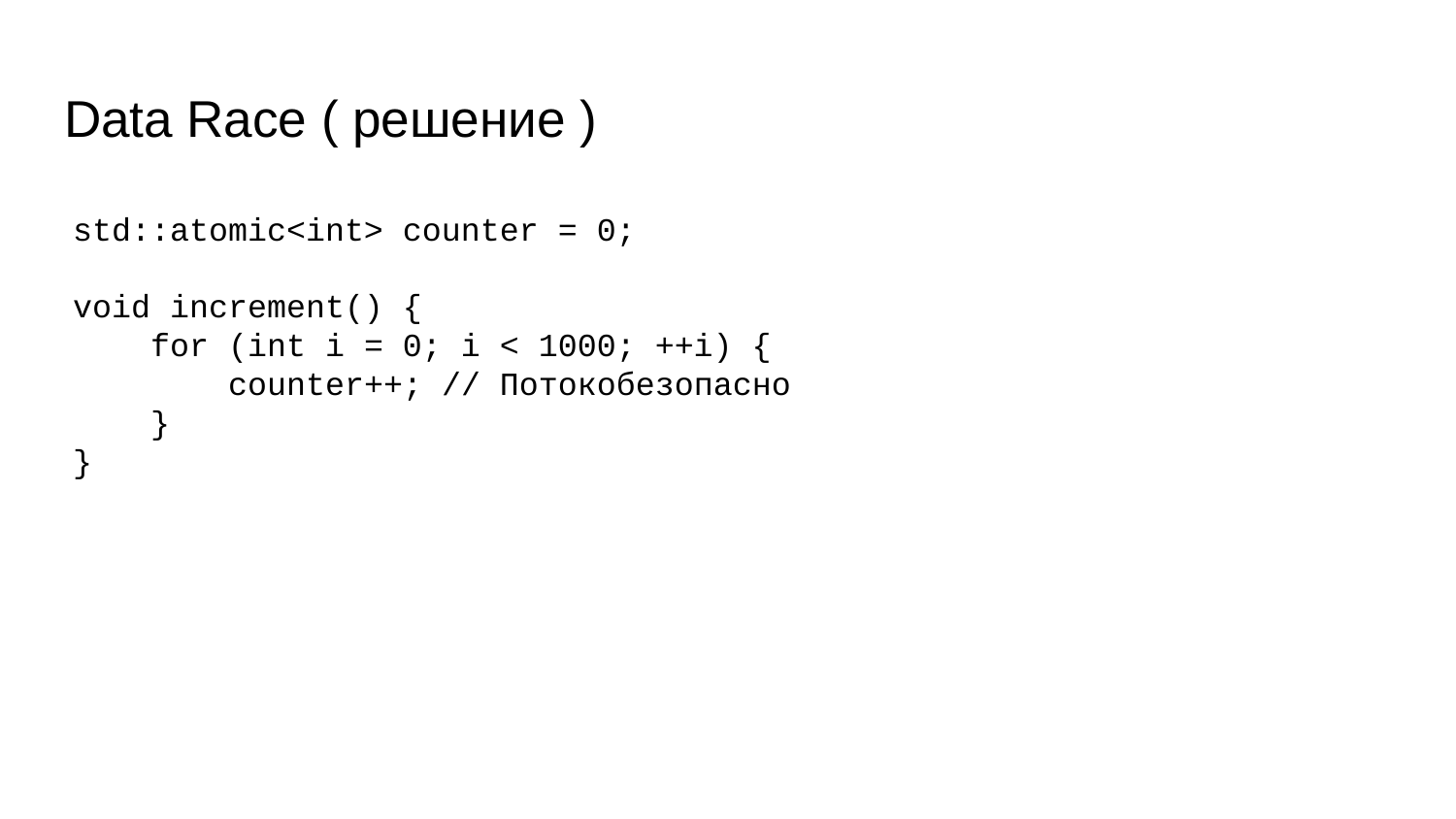

# Data Race ( решение )
std::atomic<int> counter = 0;

void increment() {
    for (int i = 0; i < 1000; ++i) {
        counter++; // Потокобезопасно
    }
}